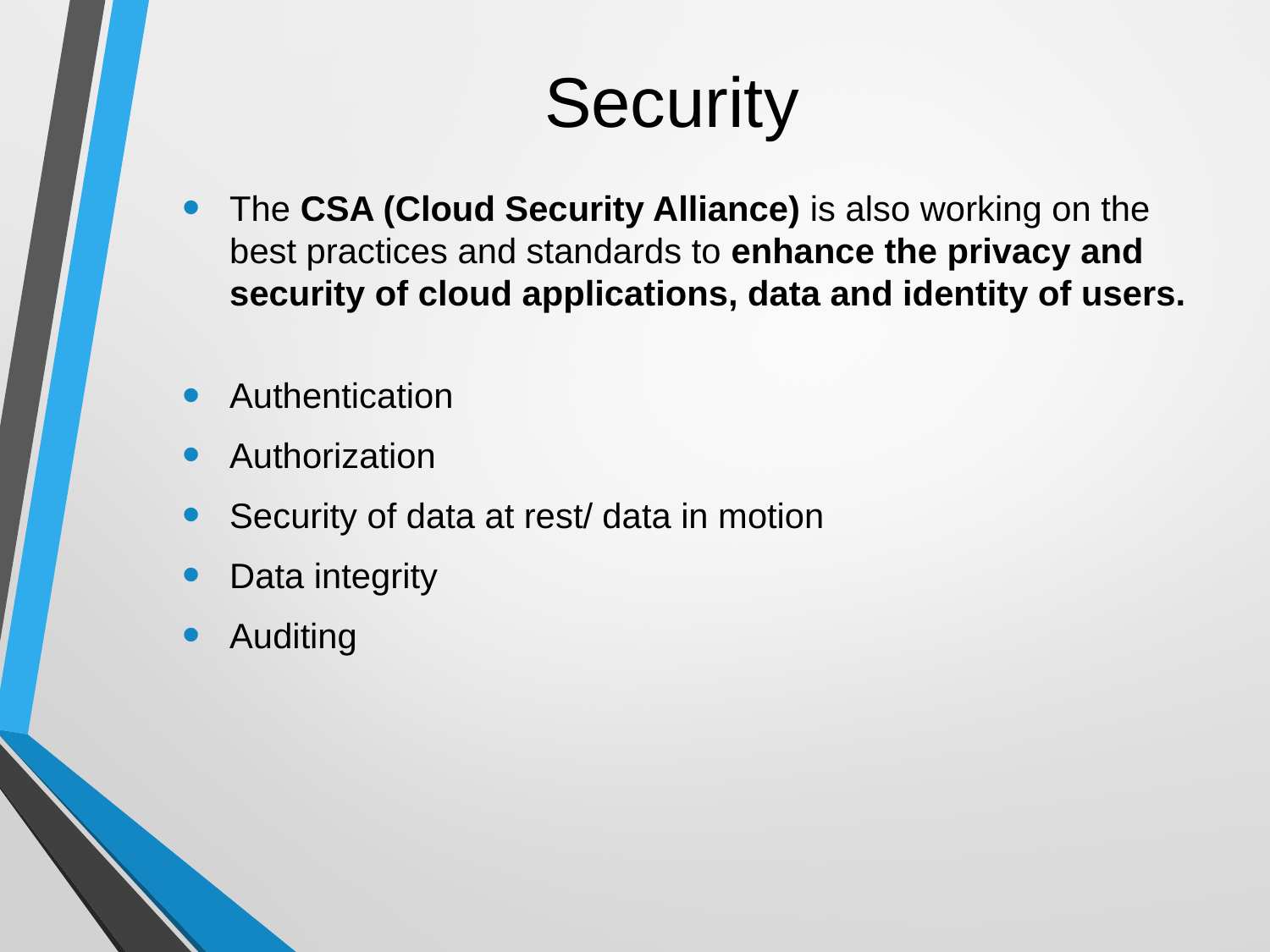

# Security
The CSA (Cloud Security Alliance) is also working on the best practices and standards to enhance the privacy and security of cloud applications, data and identity of users.
Authentication
Authorization
Security of data at rest/ data in motion
Data integrity
Auditing